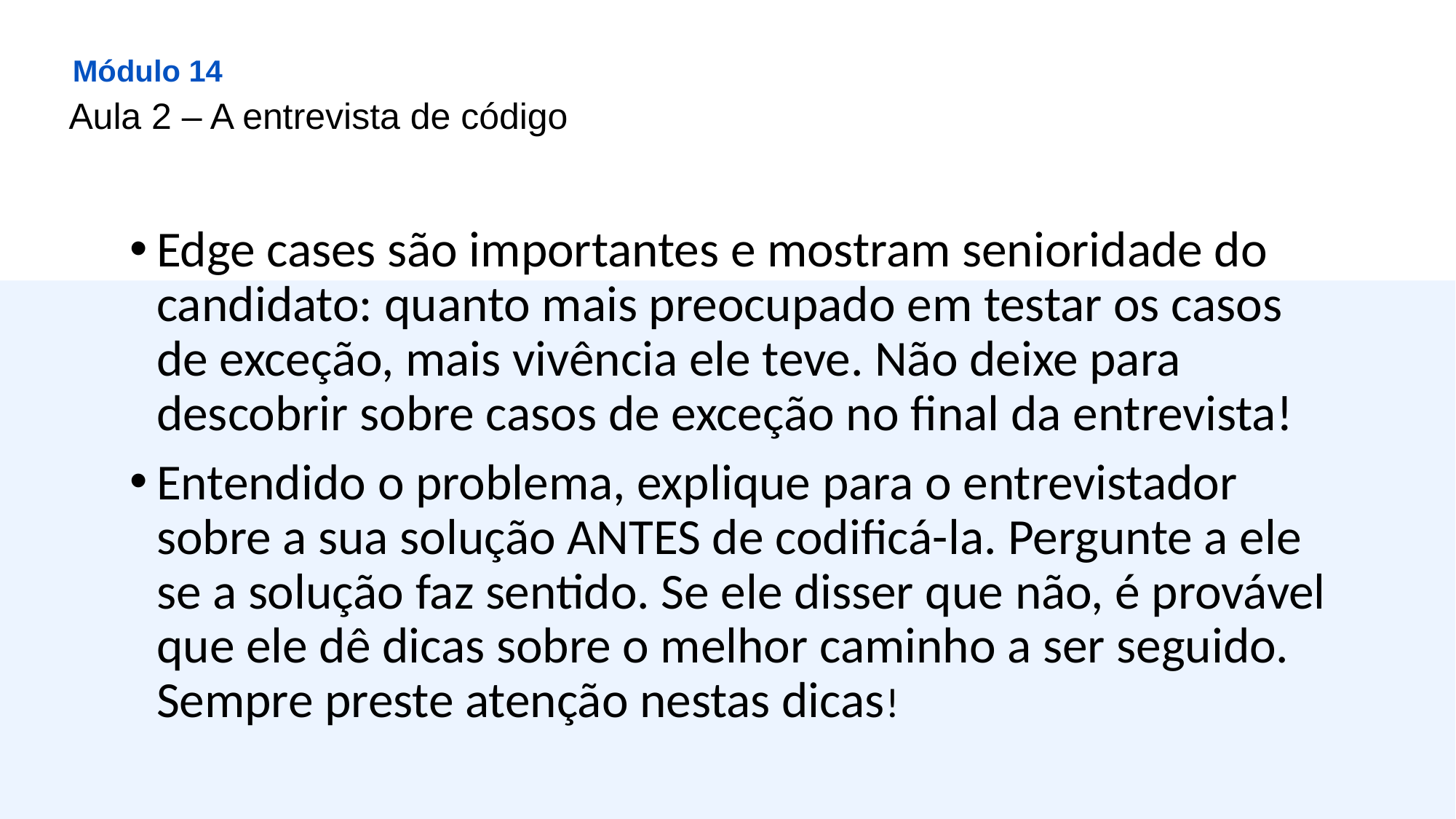

Módulo 14
Aula 2 – A entrevista de código
Edge cases são importantes e mostram senioridade do candidato: quanto mais preocupado em testar os casos de exceção, mais vivência ele teve. Não deixe para descobrir sobre casos de exceção no final da entrevista!
Entendido o problema, explique para o entrevistador sobre a sua solução ANTES de codificá-la. Pergunte a ele se a solução faz sentido. Se ele disser que não, é provável que ele dê dicas sobre o melhor caminho a ser seguido. Sempre preste atenção nestas dicas!